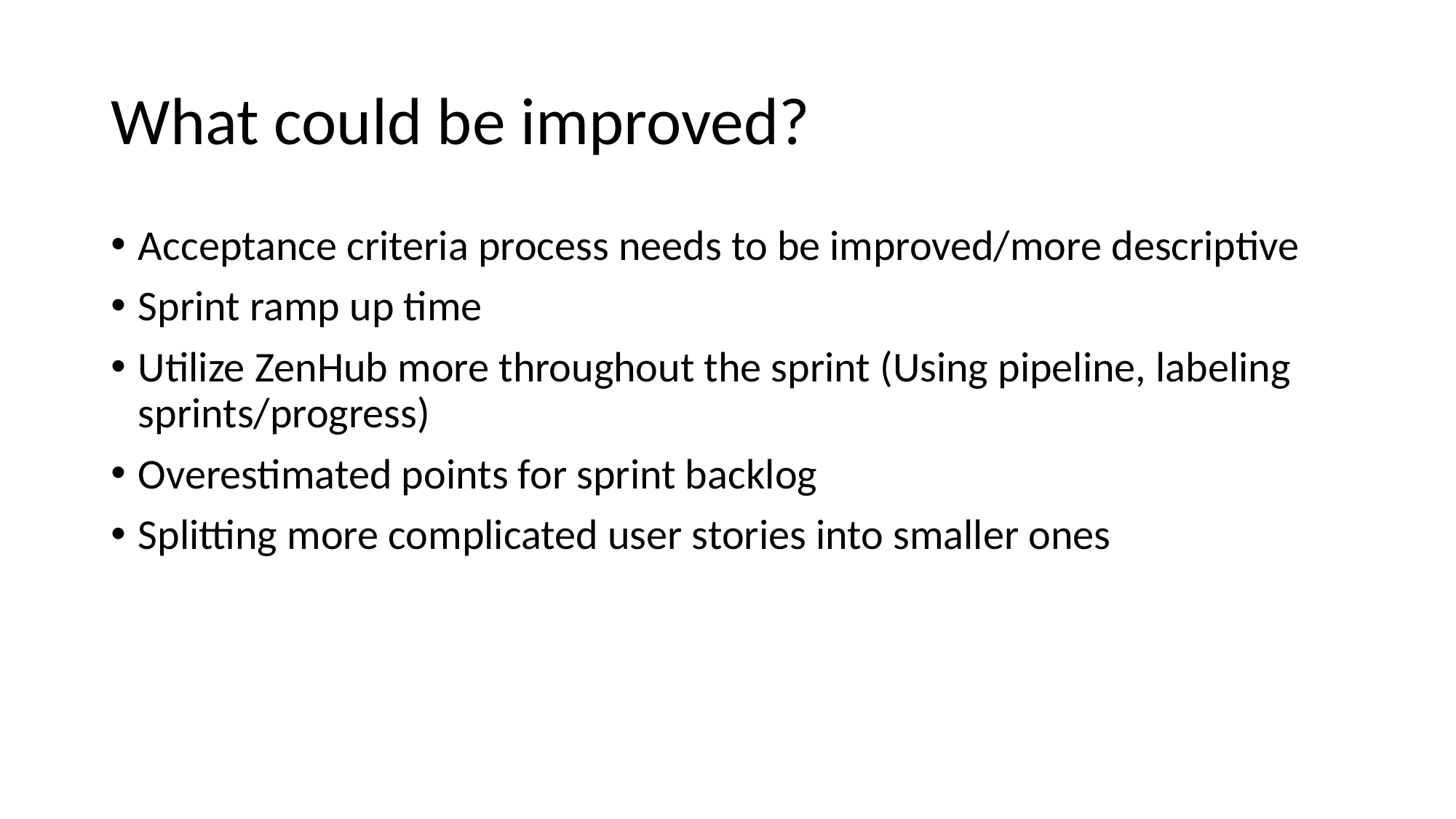

# What could be improved?
Acceptance criteria process needs to be improved/more descriptive
Sprint ramp up time
Utilize ZenHub more throughout the sprint (Using pipeline, labeling sprints/progress)
Overestimated points for sprint backlog
Splitting more complicated user stories into smaller ones